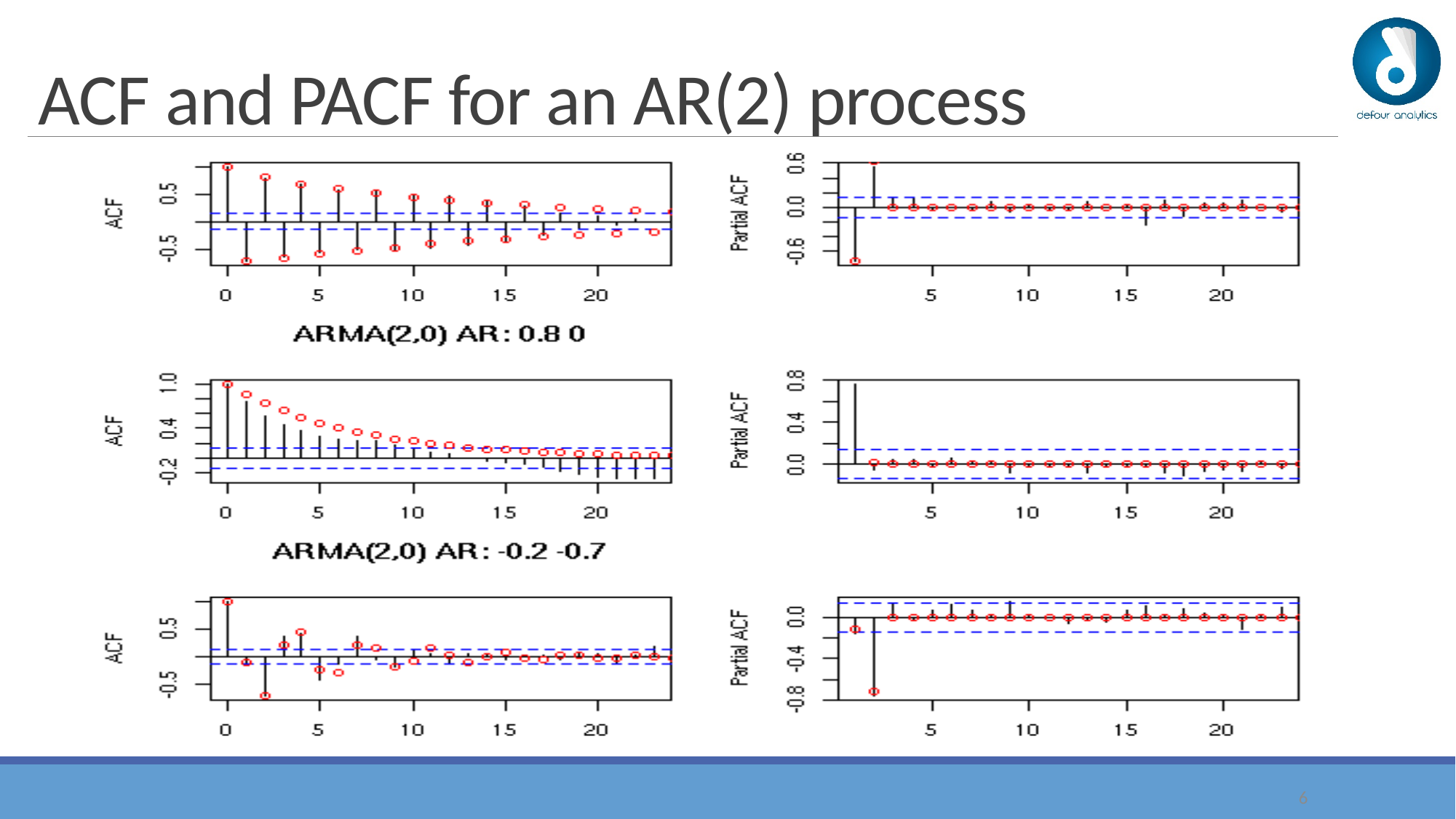

# ACF and PACF for an AR(2) process

6